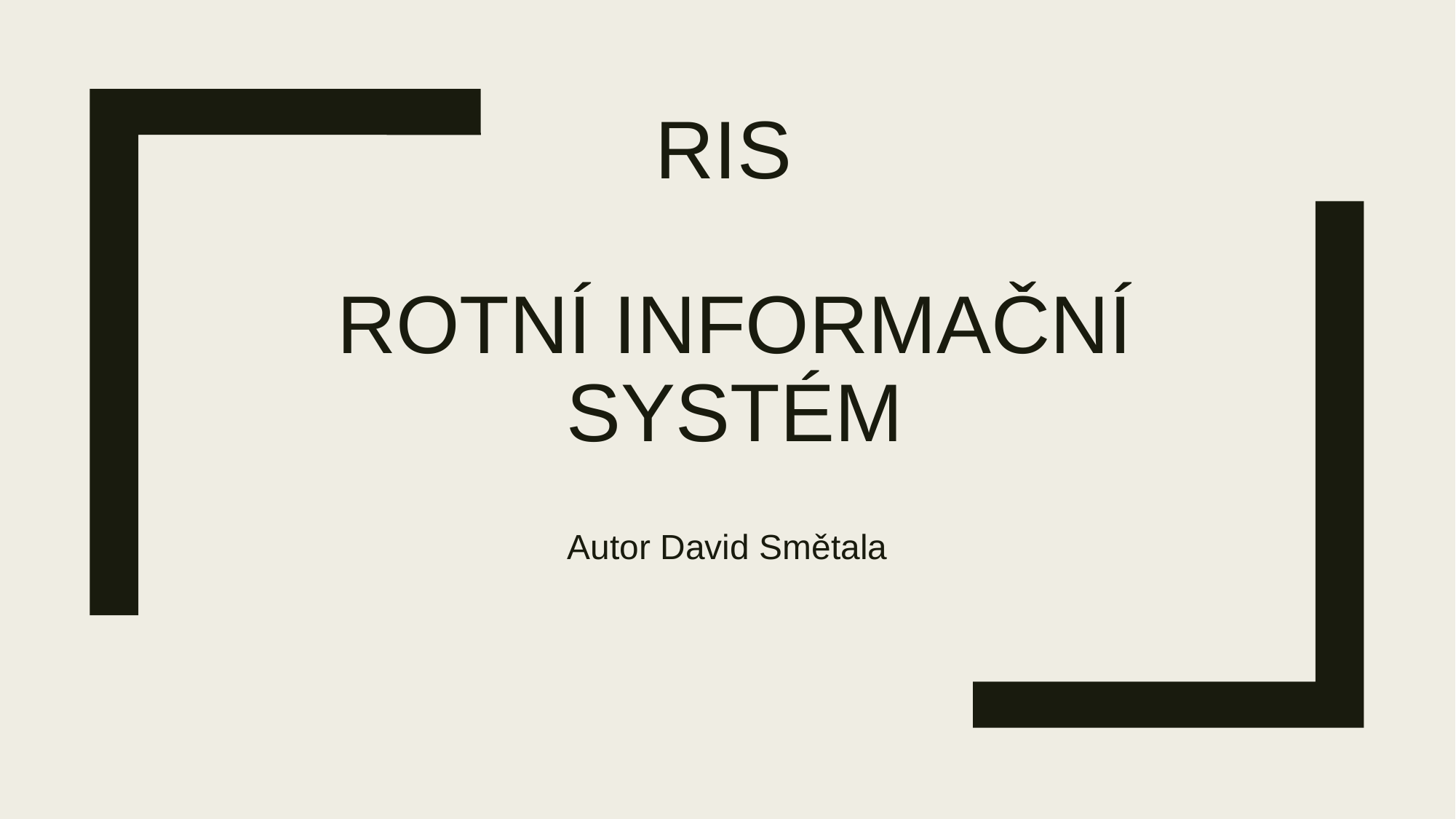

# RIS Rotní Informační Systém

Autor David Smětala